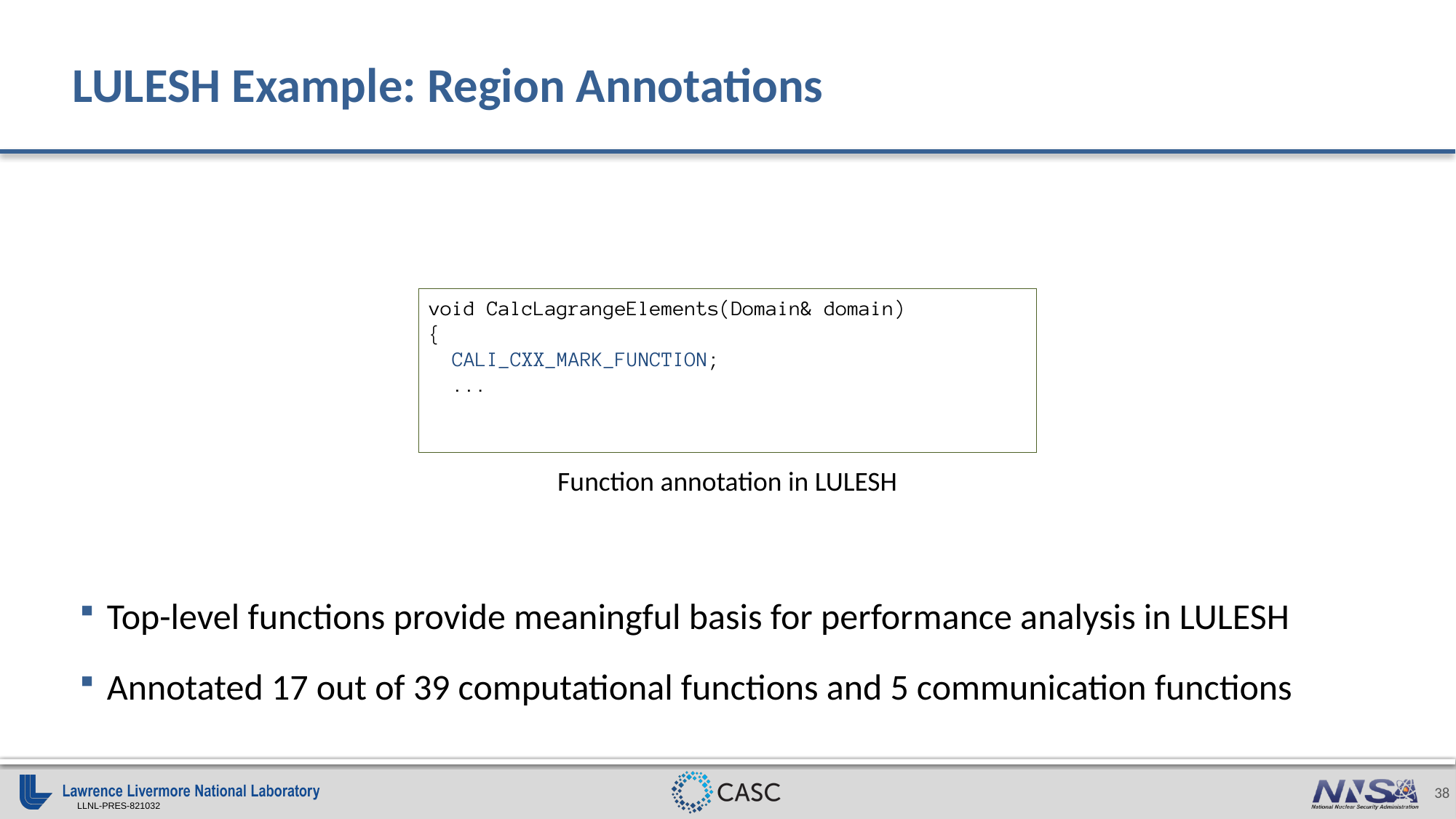

# LULESH Example: Region Annotations
void CalcLagrangeElements(Domain& domain)
{
  CALI_CXX_MARK_FUNCTION;
  ...

Function annotation in LULESH
Top-level functions provide meaningful basis for performance analysis in LULESH
Annotated 17 out of 39 computational functions and 5 communication functions